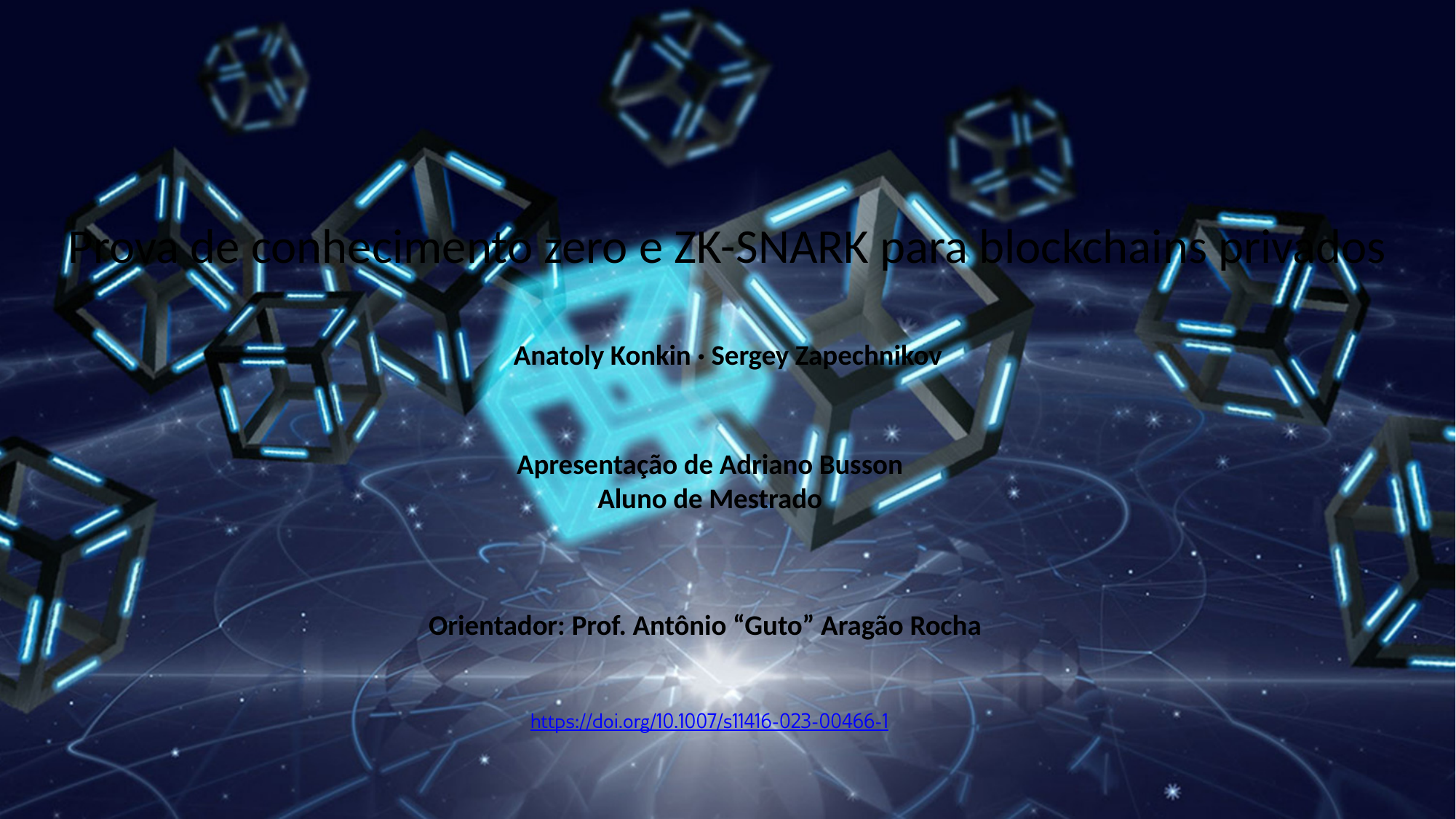

Prova de conhecimento zero e ZK-SNARK para blockchains privados
Anatoly Konkin · Sergey Zapechnikov
Apresentação de Adriano Busson
Aluno de Mestrado
Orientador: Prof. Antônio “Guto” Aragão Rocha
https://doi.org/10.1007/s11416-023-00466-1